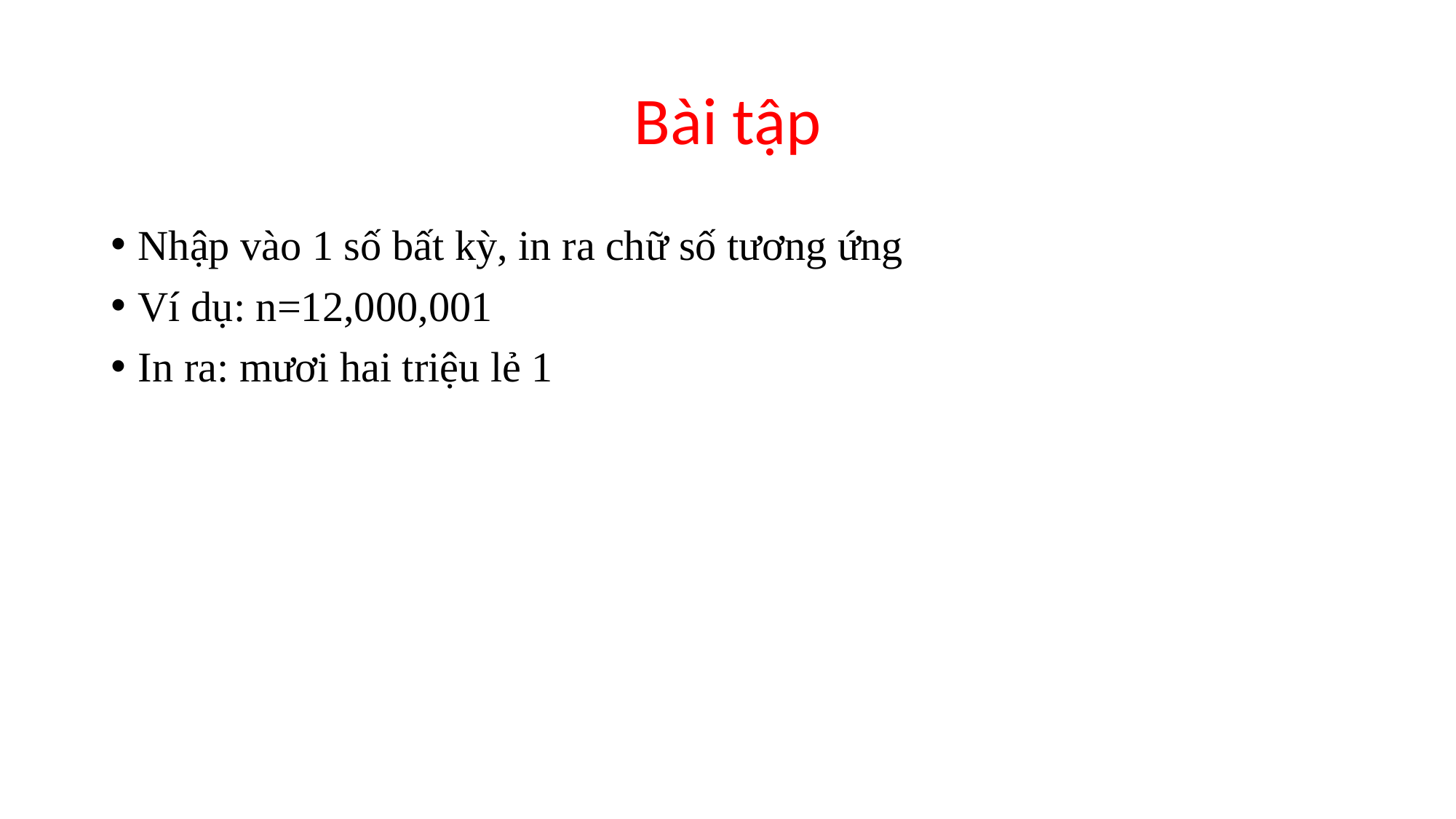

# Bài tập
Nhập vào 1 số bất kỳ, in ra chữ số tương ứng
Ví dụ: n=12,000,001
In ra: mươi hai triệu lẻ 1